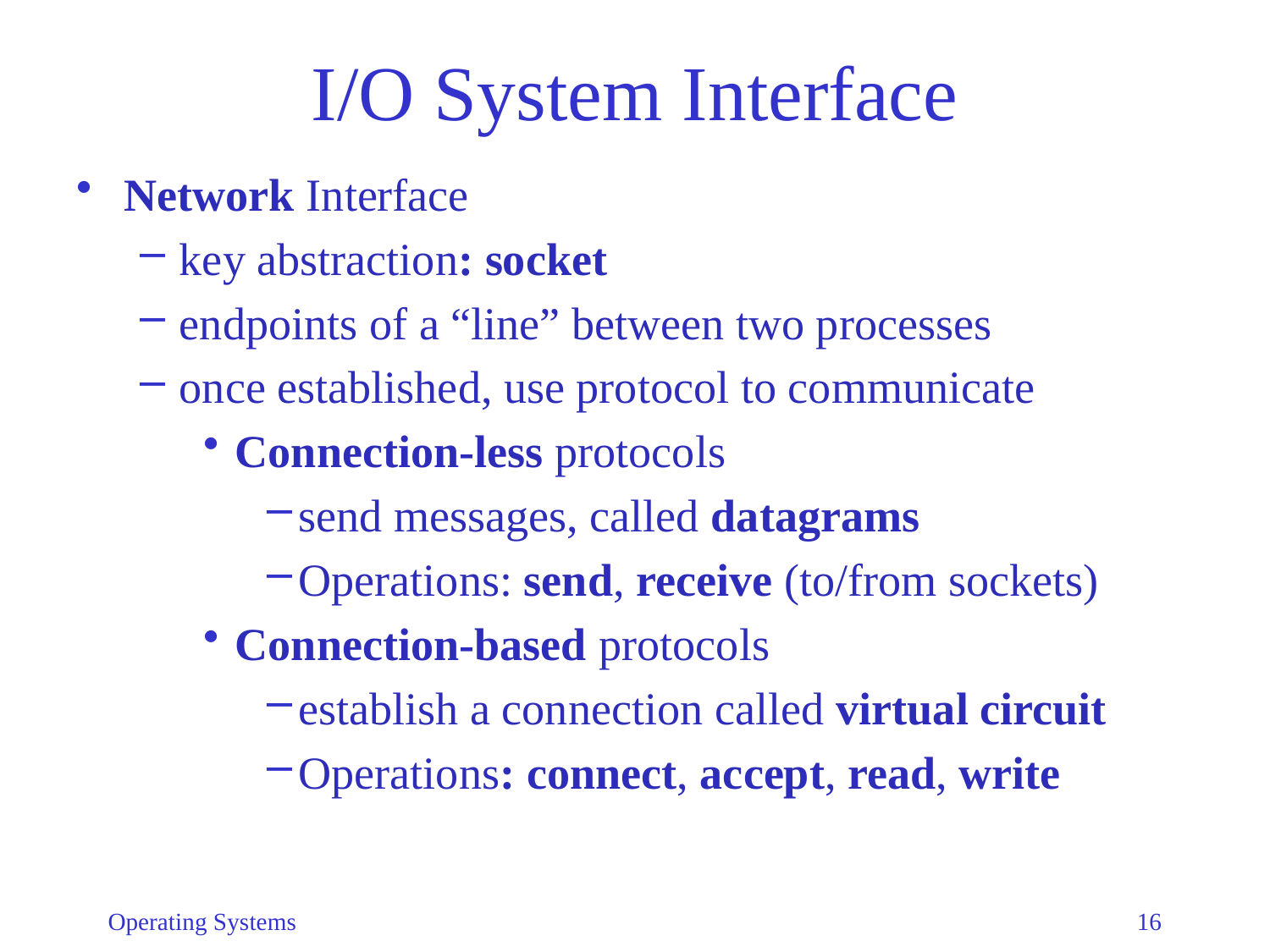

# I/O System Interface
Network Interface
key abstraction: socket
endpoints of a “line” between two processes
once established, use protocol to communicate
Connection-less protocols
send messages, called datagrams
Operations: send, receive (to/from sockets)
Connection-based protocols
establish a connection called virtual circuit
Operations: connect, accept, read, write

Operating Systems
16